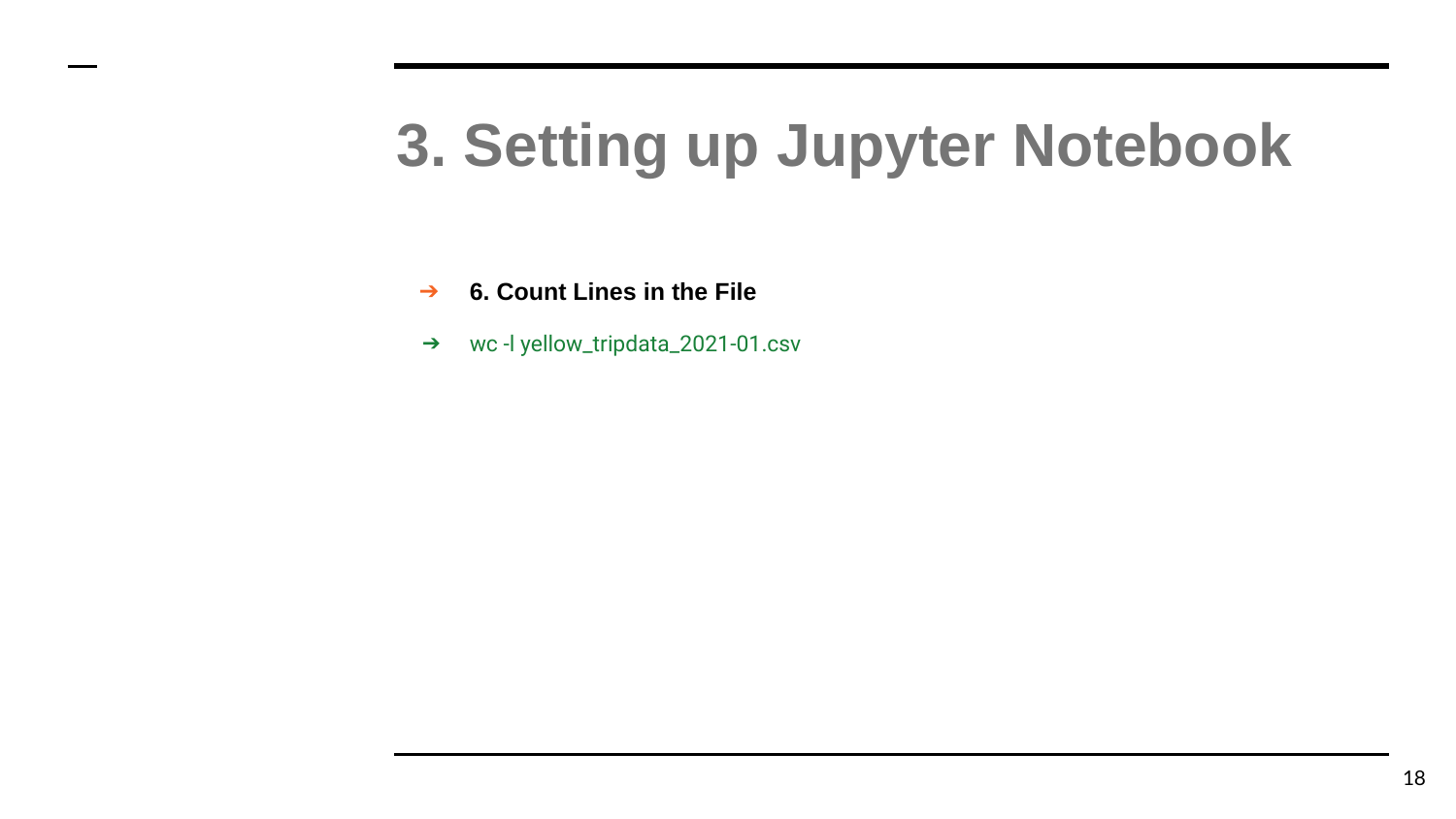

# 3. Setting up Jupyter Notebook

6. Count Lines in the File
wc -l yellow_tripdata_2021-01.csv

18